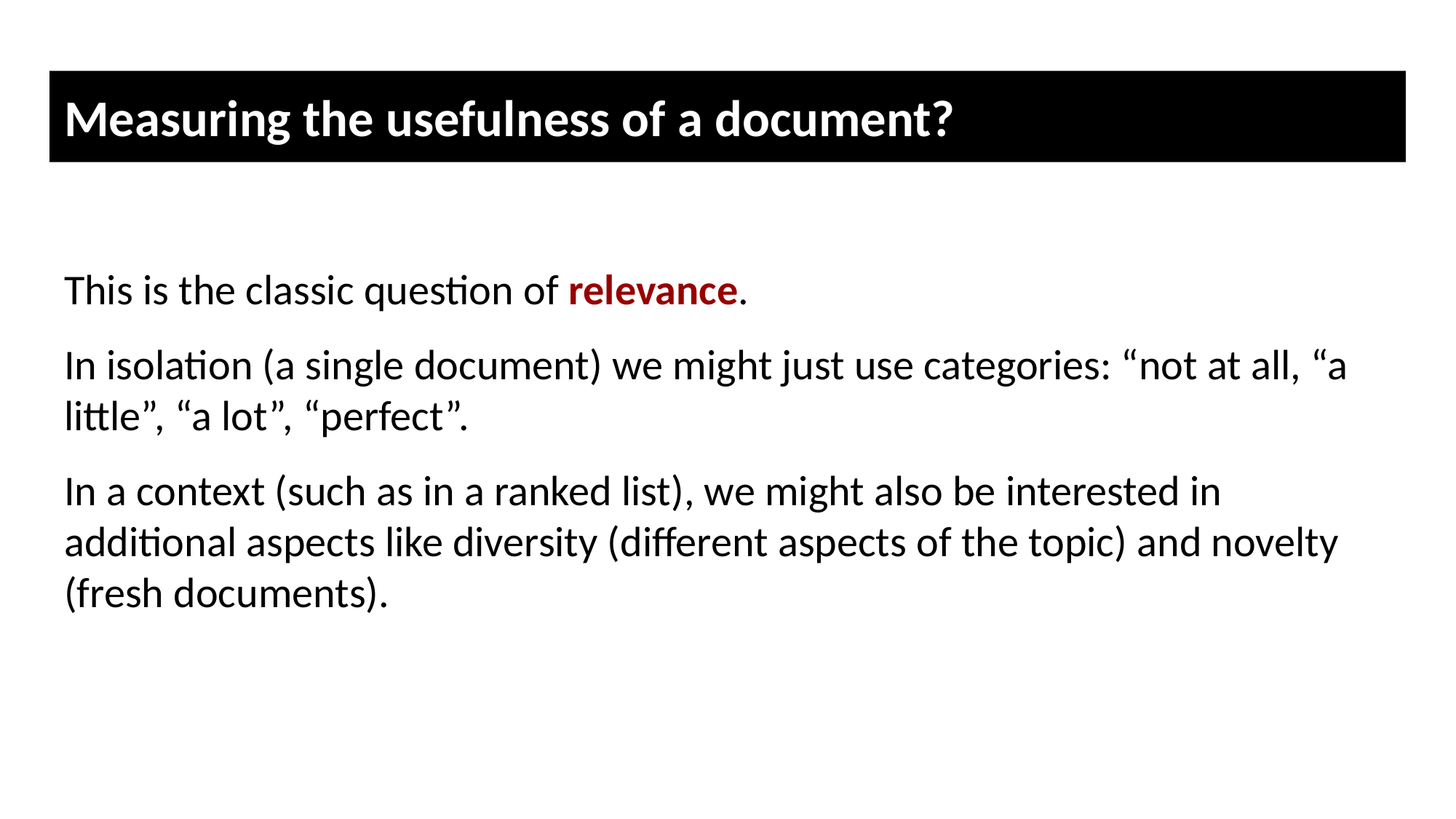

# Measuring the usefulness of a document?
This is the classic question of relevance.
In isolation (a single document) we might just use categories: “not at all, “a little”, “a lot”, “perfect”.
In a context (such as in a ranked list), we might also be interested in additional aspects like diversity (different aspects of the topic) and novelty (fresh documents).